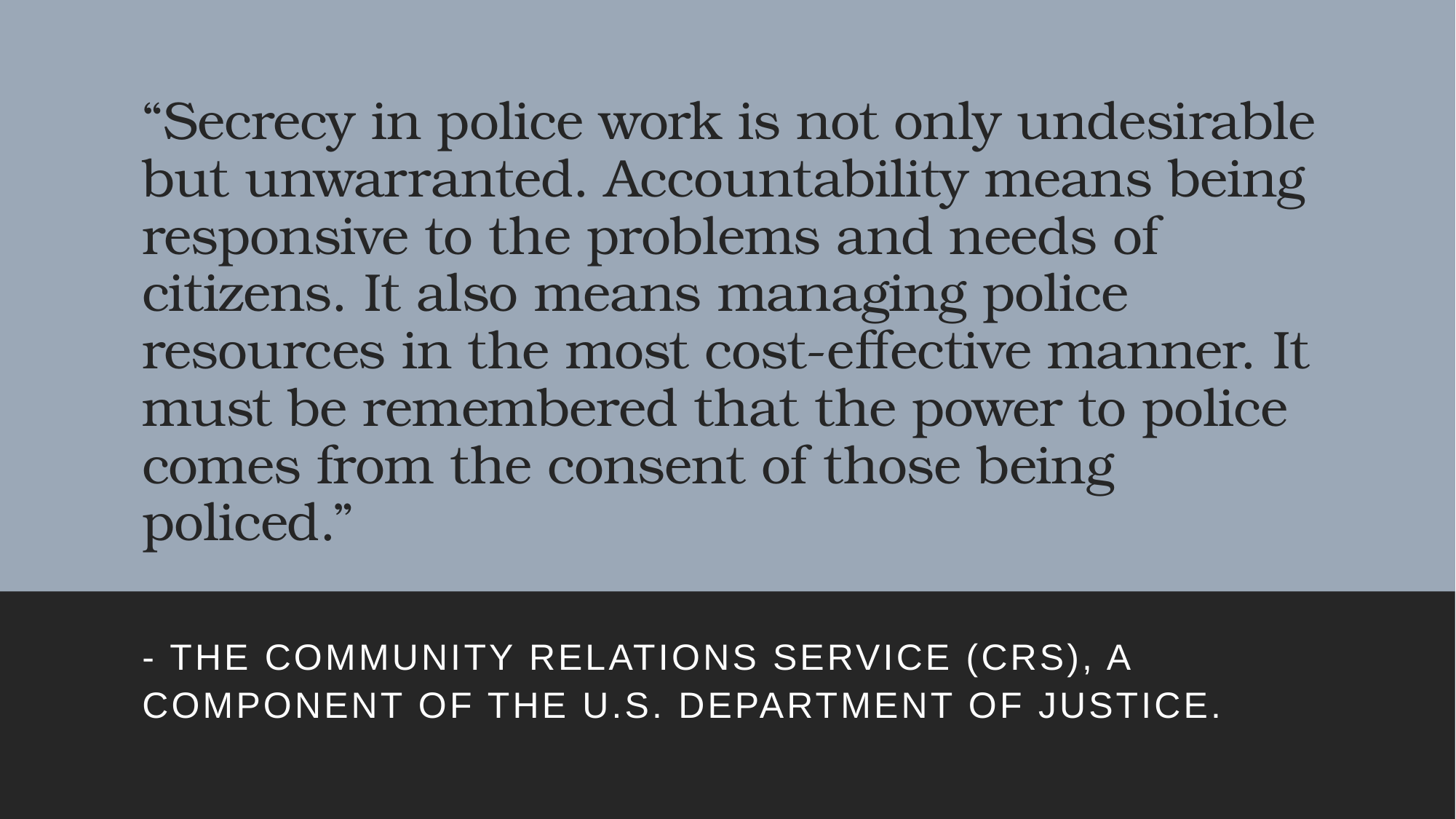

# “Secrecy in police work is not only undesirable but unwarranted. Accountability means being responsive to the problems and needs of citizens. It also means managing police resources in the most cost-effective manner. It must be remembered that the power to police comes from the consent of those being policed.”

- The Community Relations Service (CRS), a component of the U.S. Department of Justice.